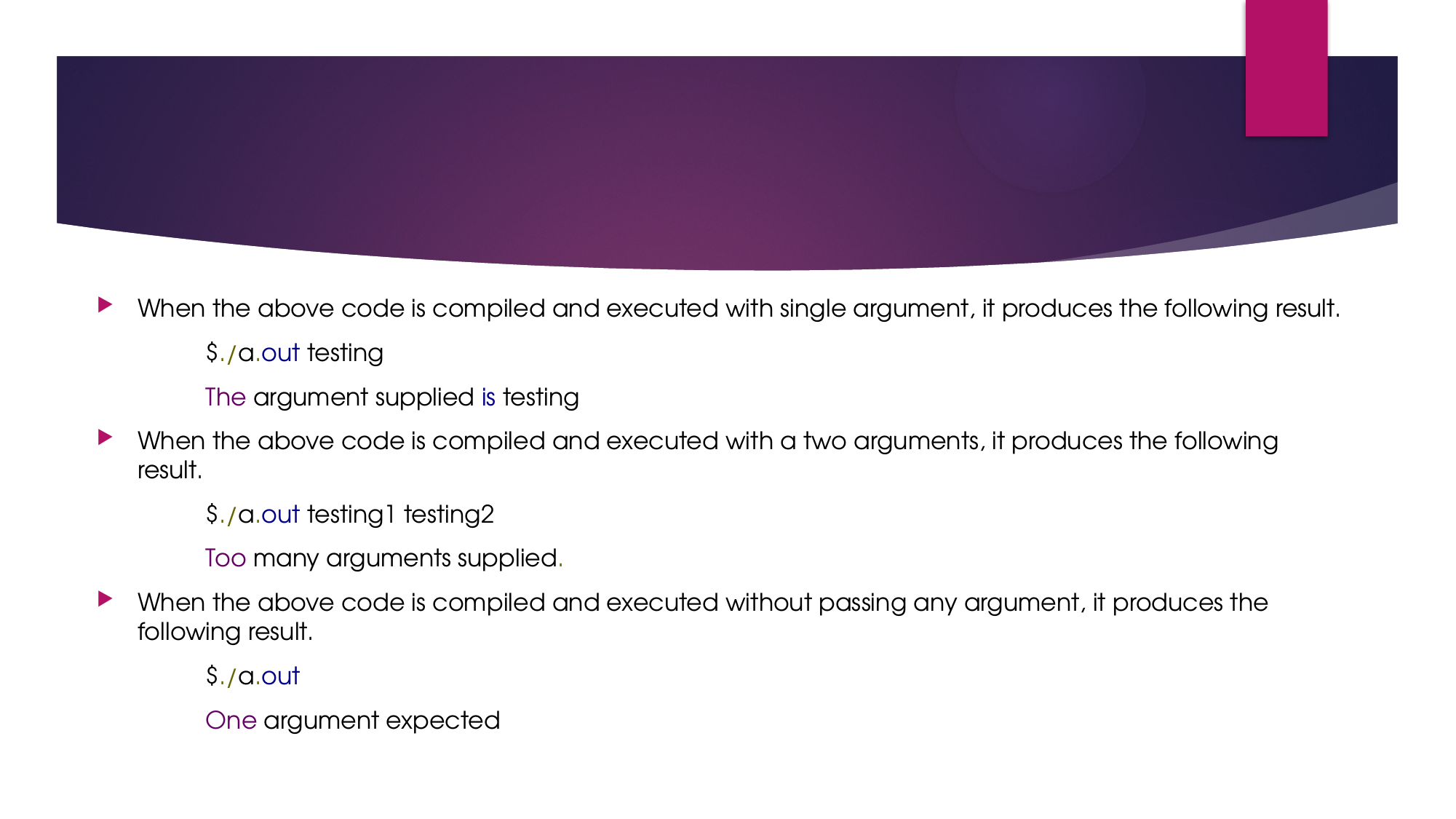

When the above code is compiled and executed with single argument, it produces the following result.
	$./a.out testing
	The argument supplied is testing
When the above code is compiled and executed with a two arguments, it produces the following result.
	$./a.out testing1 testing2
	Too many arguments supplied.
When the above code is compiled and executed without passing any argument, it produces the following result.
	$./a.out
	One argument expected